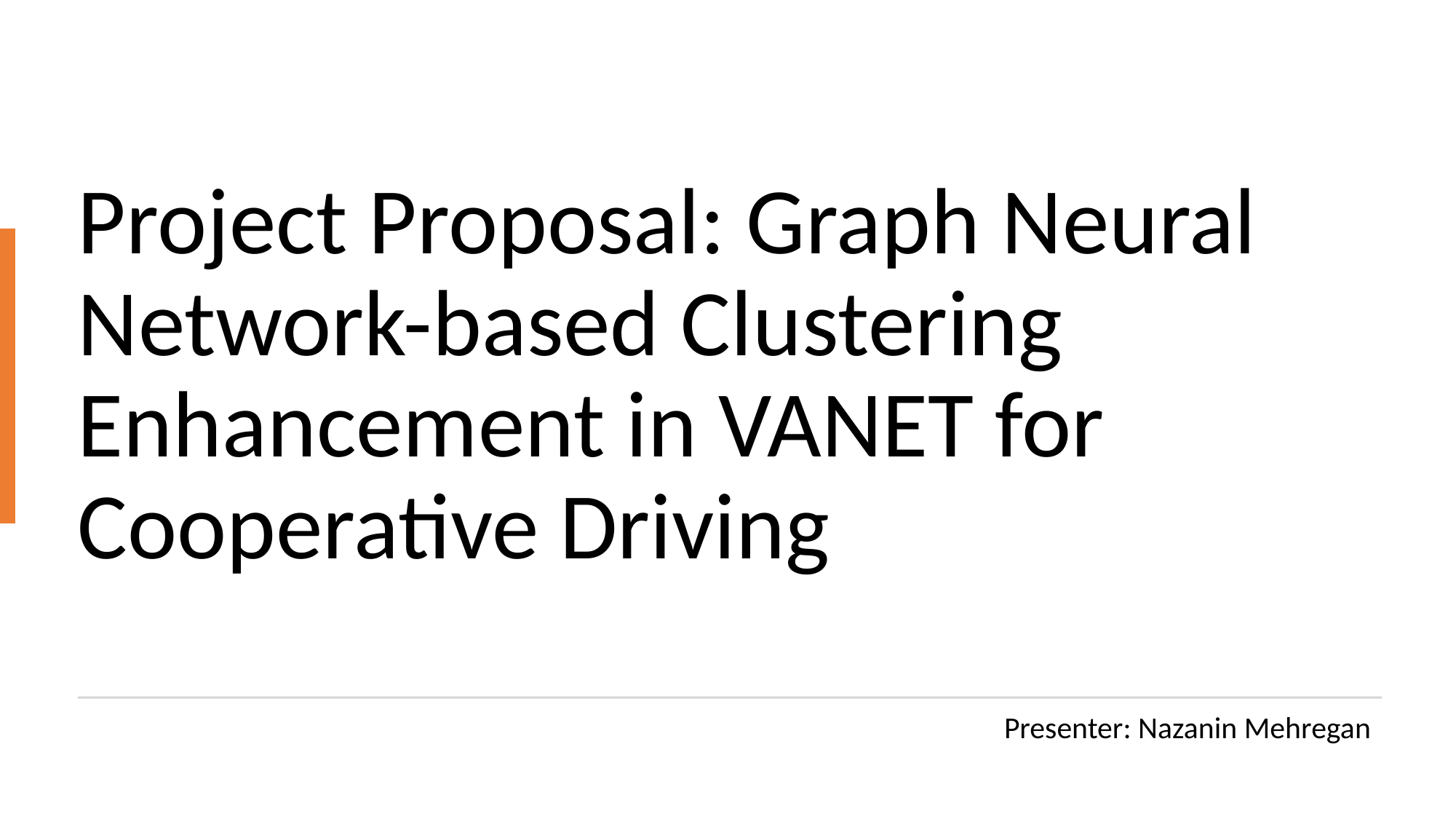

# Project Proposal: Graph Neural Network-based Clustering Enhancement in VANET for Cooperative Driving

Presenter: Nazanin Mehregan
1